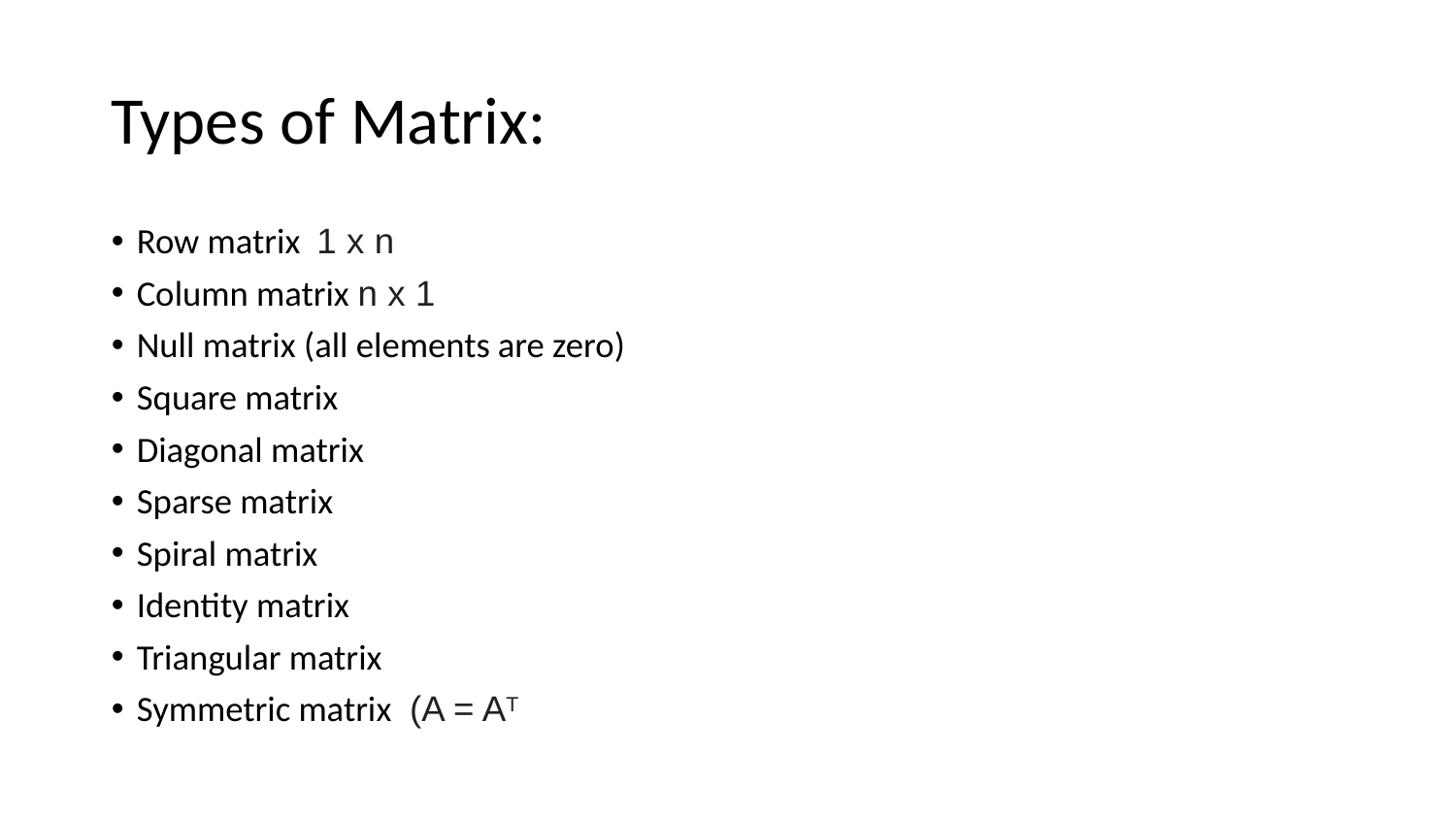

# Types of Matrix:
Row matrix  1 x n
Column matrix n x 1
Null matrix (all elements are zero)
Square matrix
Diagonal matrix
Sparse matrix
Spiral matrix
Identity matrix
Triangular matrix
Symmetric matrix  (A = AT